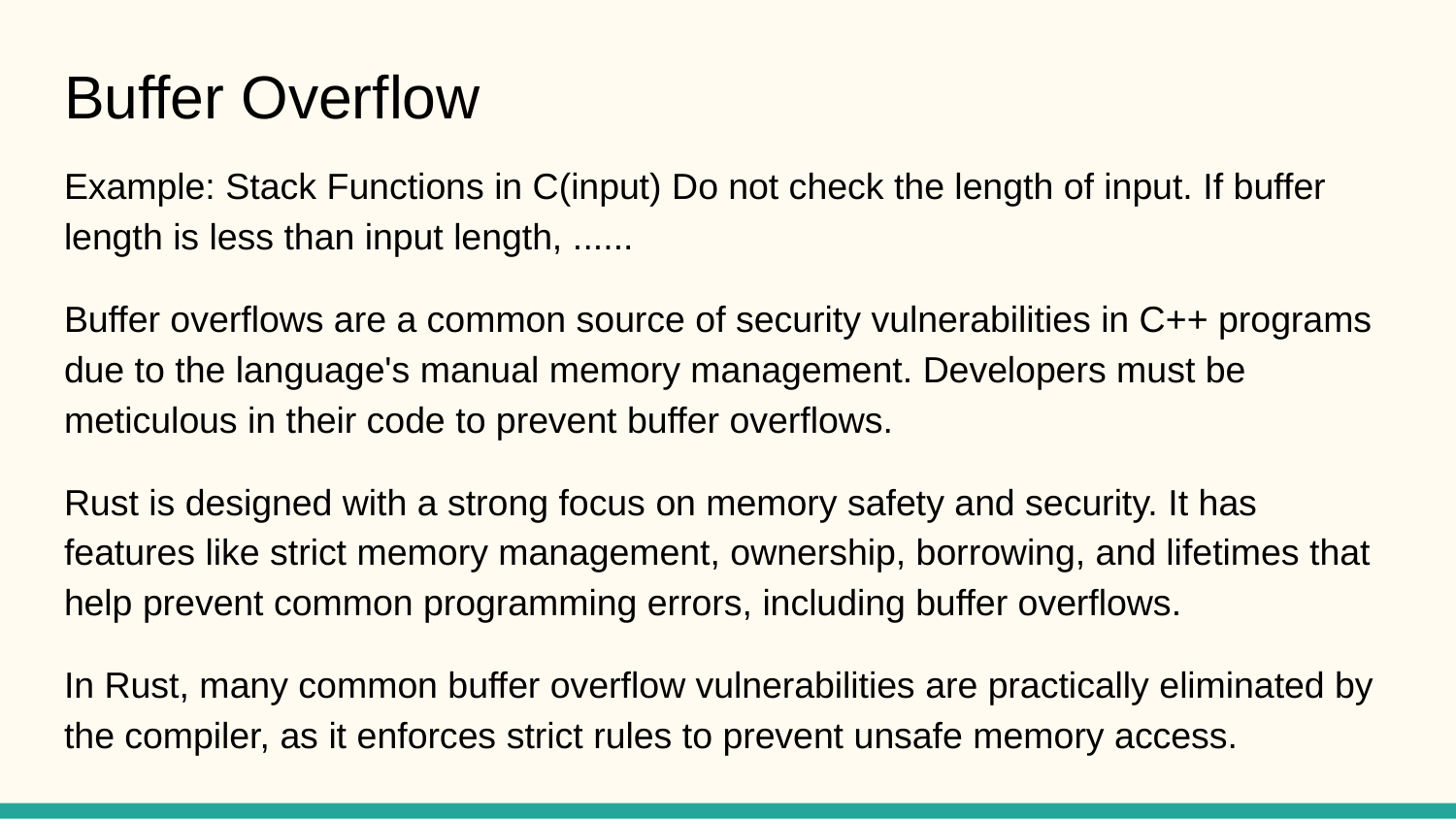

# Buffer Overflow
Example: Stack Functions in C(input) Do not check the length of input. If buffer length is less than input length, ......
Buffer overflows are a common source of security vulnerabilities in C++ programs due to the language's manual memory management. Developers must be meticulous in their code to prevent buffer overflows.
Rust is designed with a strong focus on memory safety and security. It has features like strict memory management, ownership, borrowing, and lifetimes that help prevent common programming errors, including buffer overflows.
In Rust, many common buffer overflow vulnerabilities are practically eliminated by the compiler, as it enforces strict rules to prevent unsafe memory access.